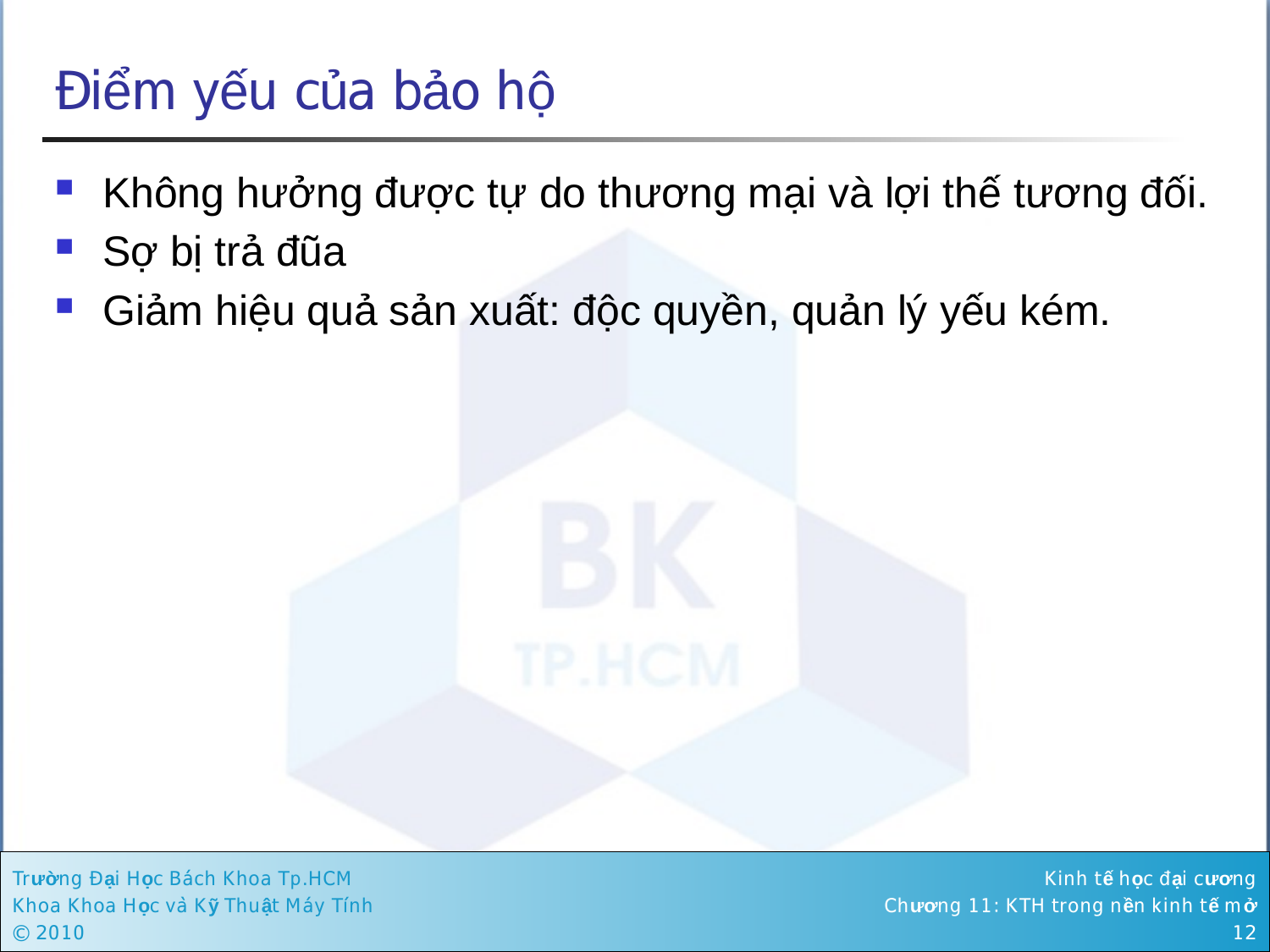

# Điểm yếu của bảo hộ
Không hưởng được tự do thương mại và lợi thế tương đối.
Sợ bị trả đũa
Giảm hiệu quả sản xuất: độc quyền, quản lý yếu kém.